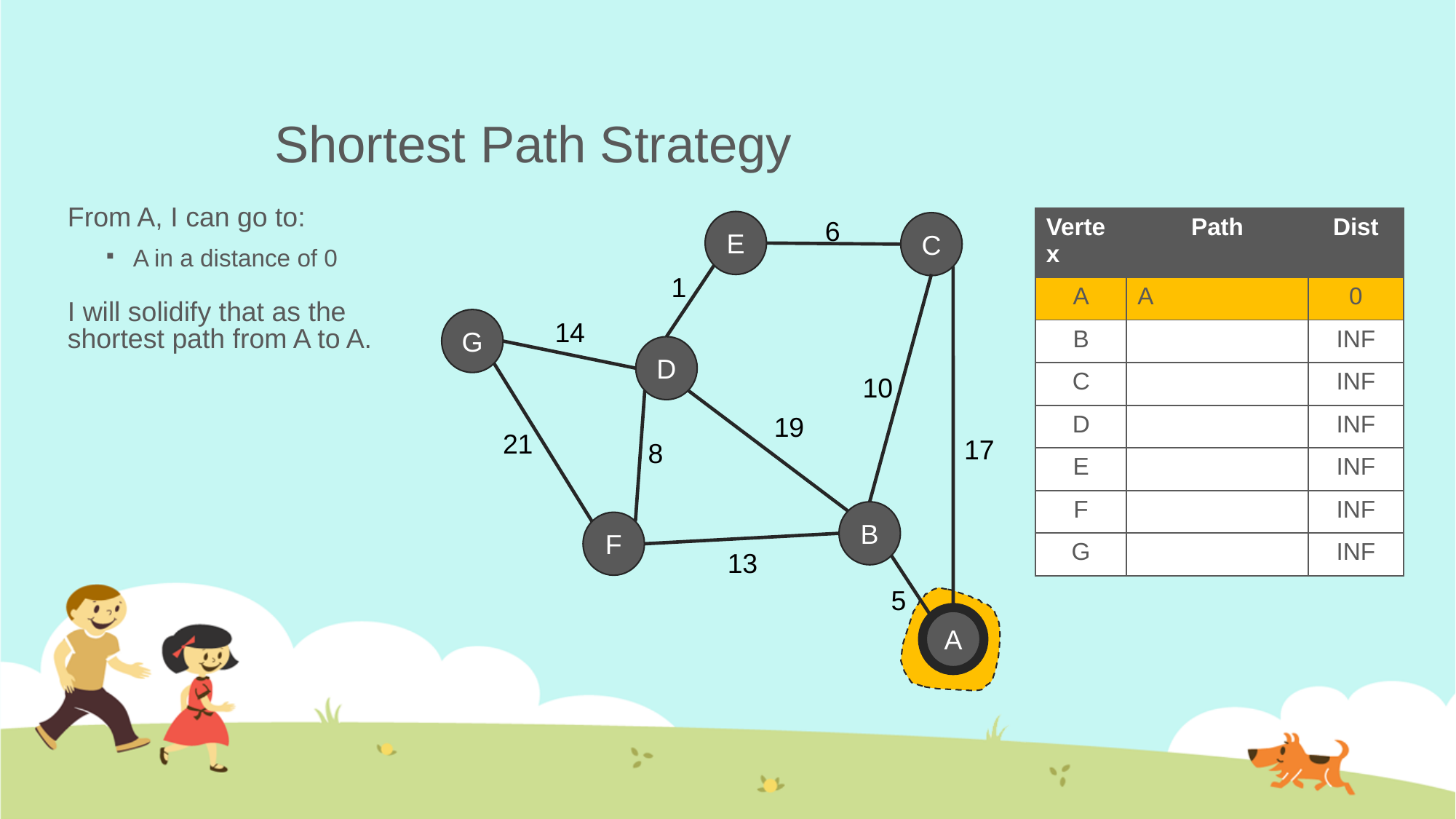

# Shortest Path Strategy
From A, I can go to:
A in a distance of 0
I will solidify that as the shortest path from A to A.

6
| Vertex | Path | Dist |
| --- | --- | --- |
| A | A | 0 |
| B |  | INF |
| C |  | INF |
| D |  | INF |
| E |  | INF |
| F |  | INF |
| G |  | INF |
E
C
1
G
14
D
10
19
21
17
8
B
F
13
5

A